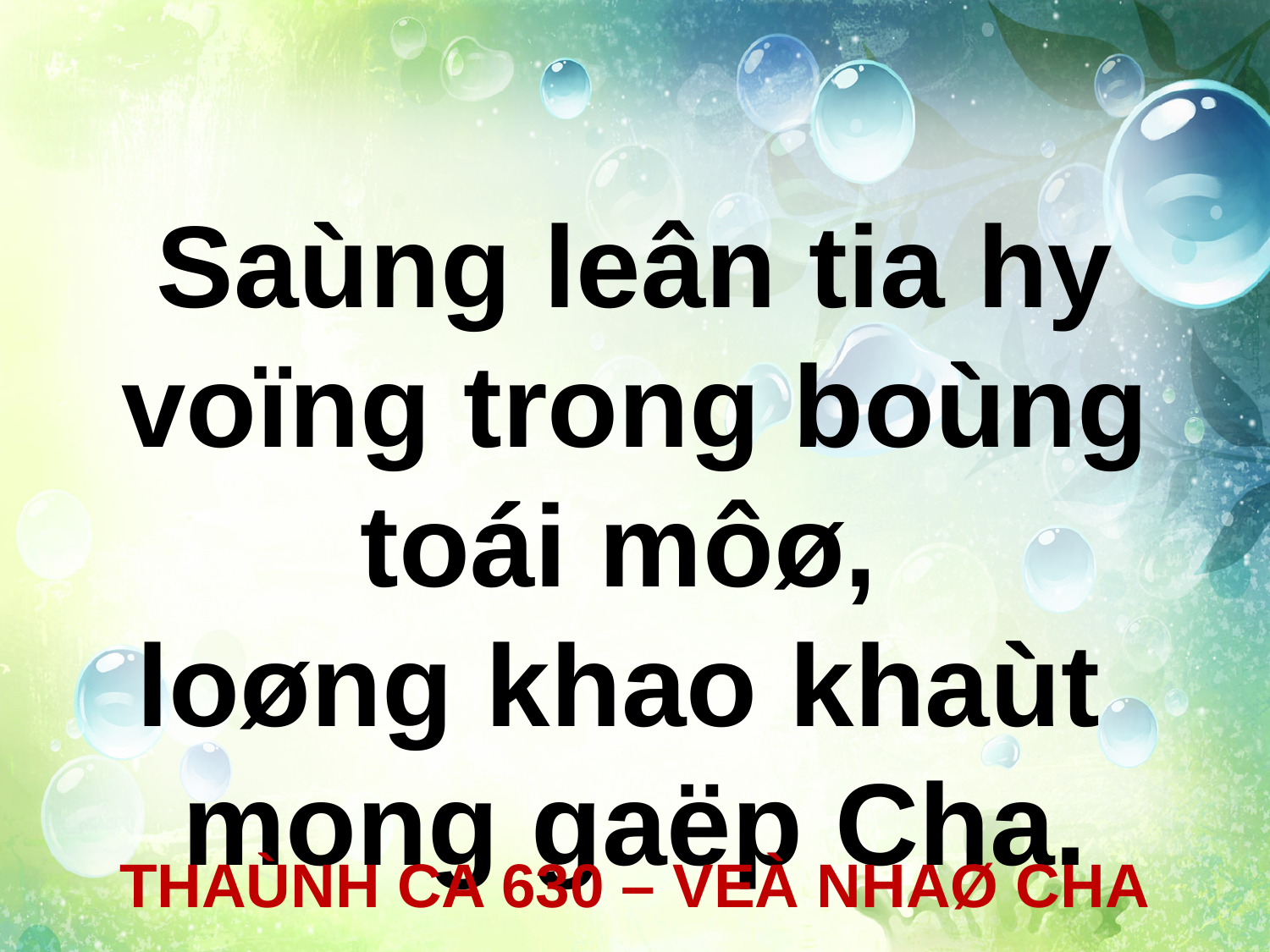

Saùng leân tia hy voïng trong boùng toái môø,
loøng khao khaùt
mong gaëp Cha.
THAÙNH CA 630 – VEÀ NHAØ CHA